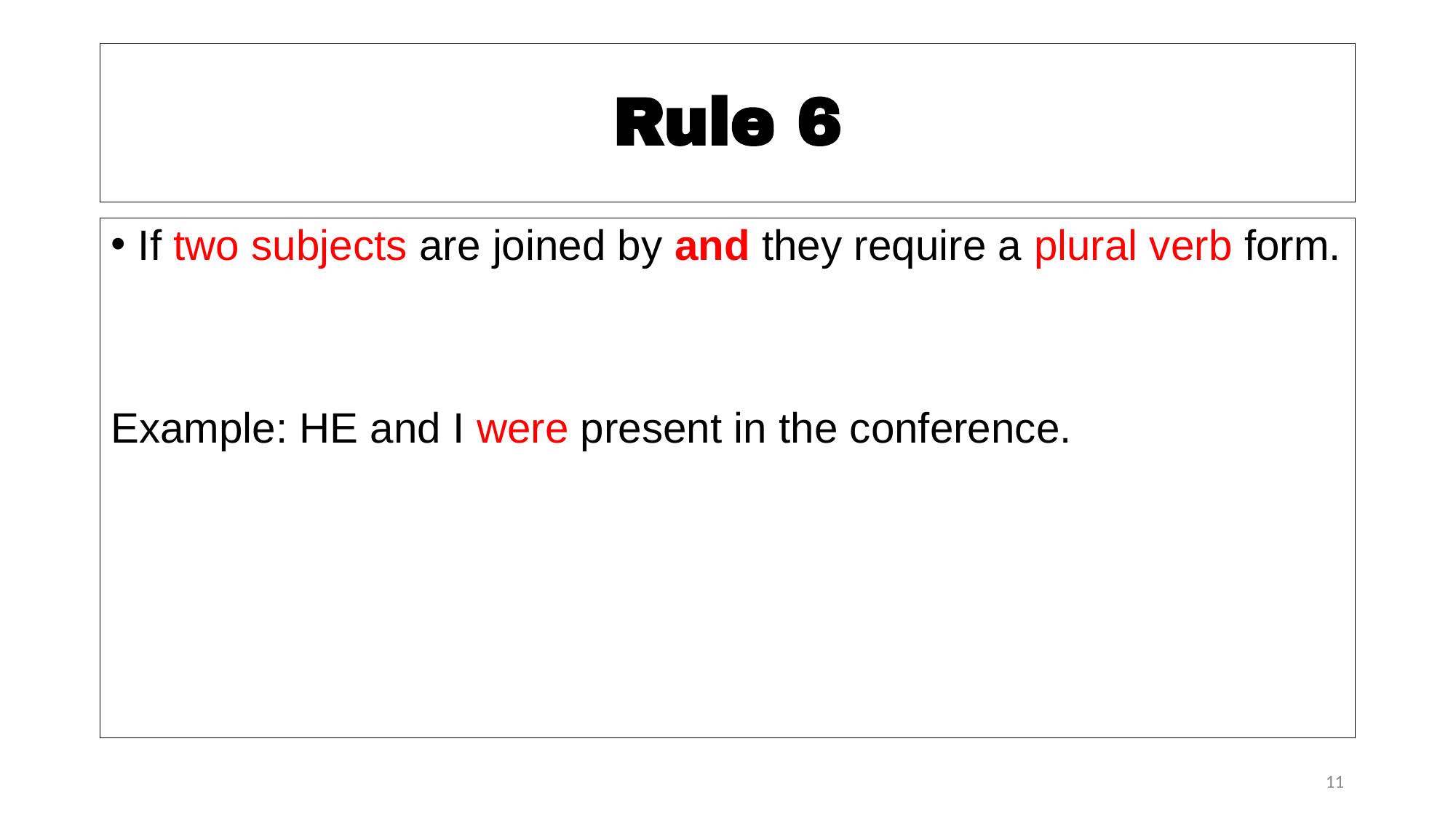

# Rule 6
If two subjects are joined by and they require a plural verb form.

Example: HE and I were present in the conference.

11